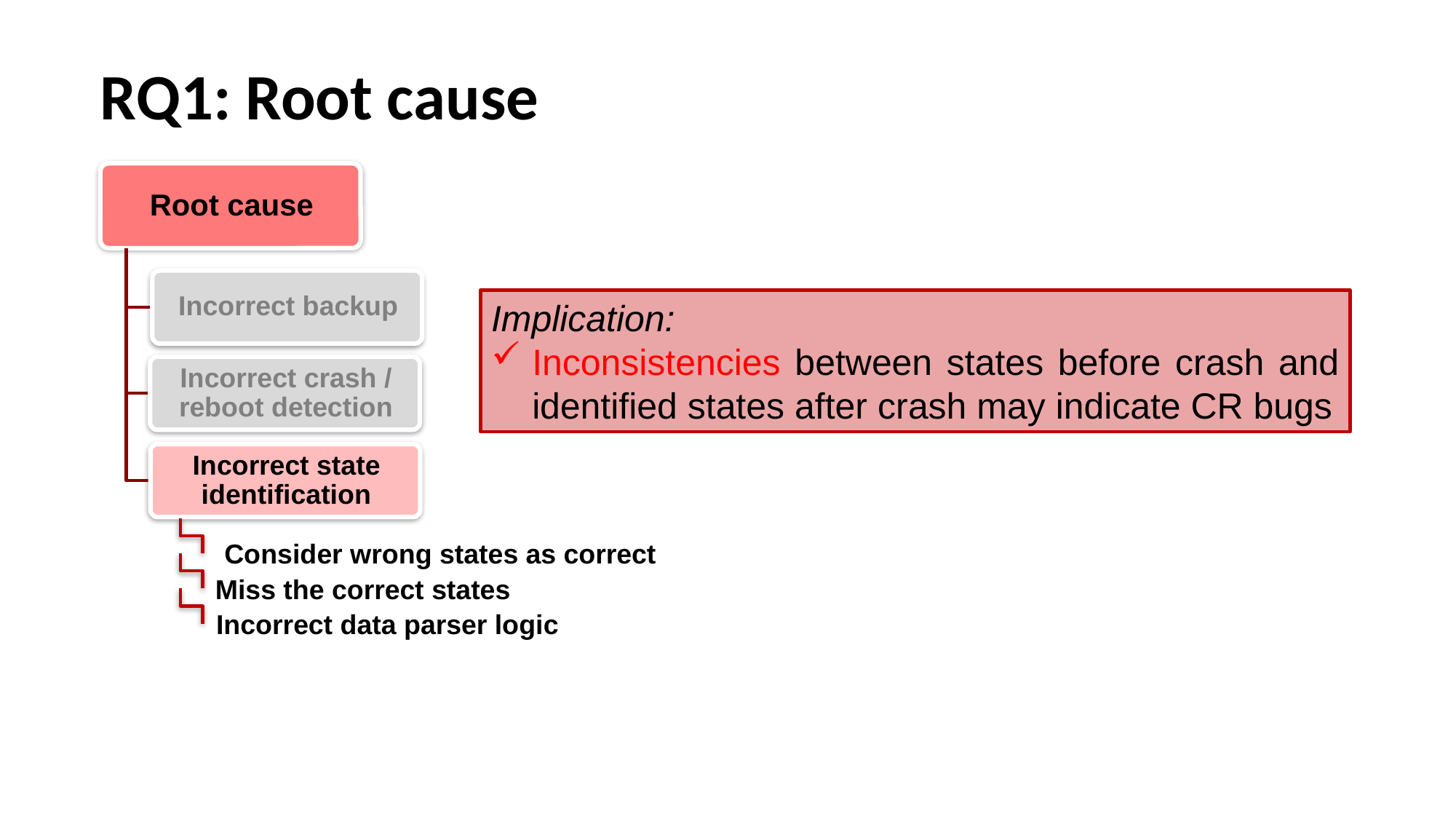

# RQ1: Root cause
Root cause
Incorrect backup
Incorrect crash / reboot detection
Incorrect state identification
Implication:
Inconsistencies between states before crash and identified states after crash may indicate CR bugs
Consider wrong states as correct

Miss the correct states
Incorrect data parser logic